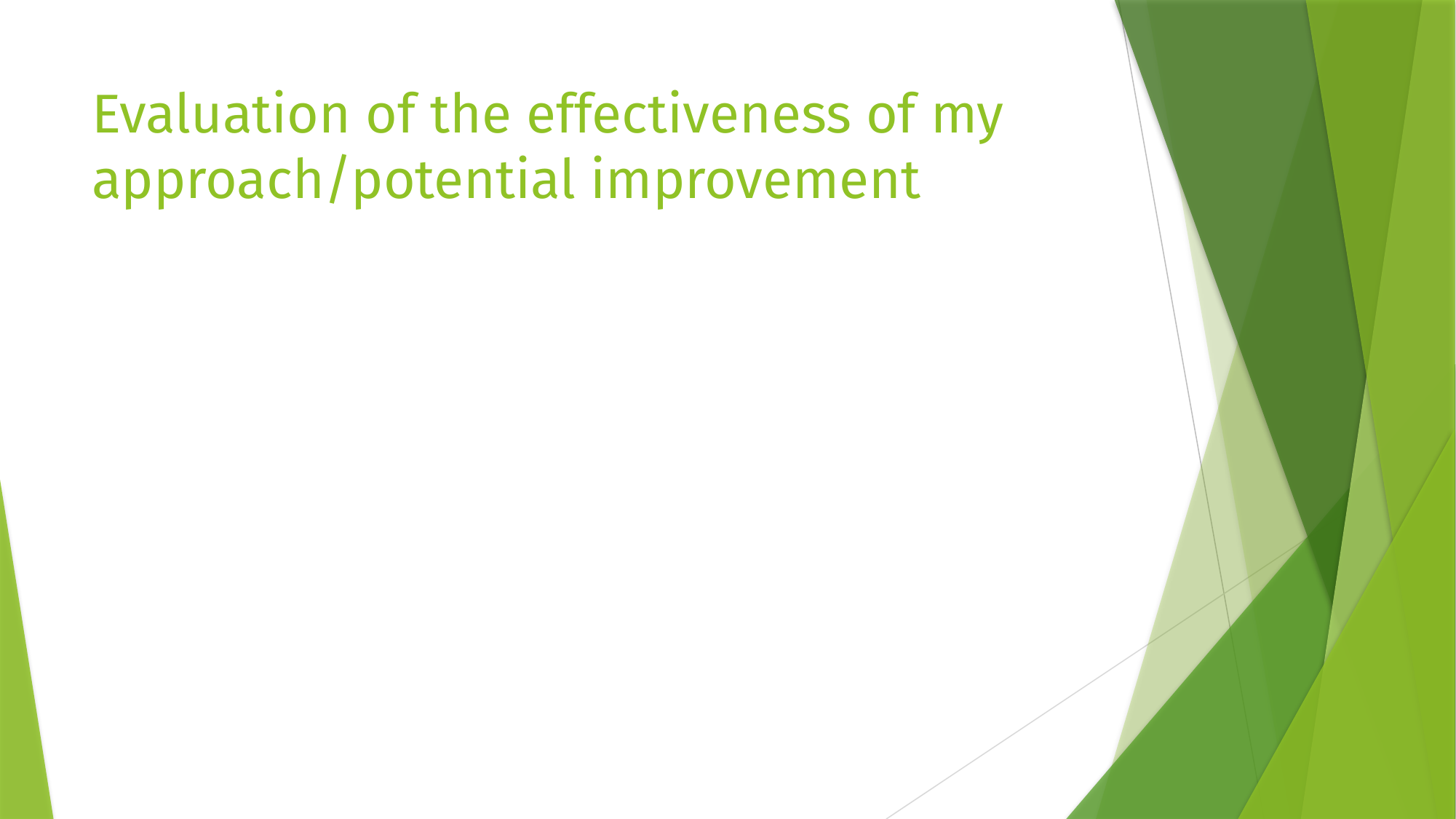

# Evaluation of the effectiveness of my approach/potential improvement